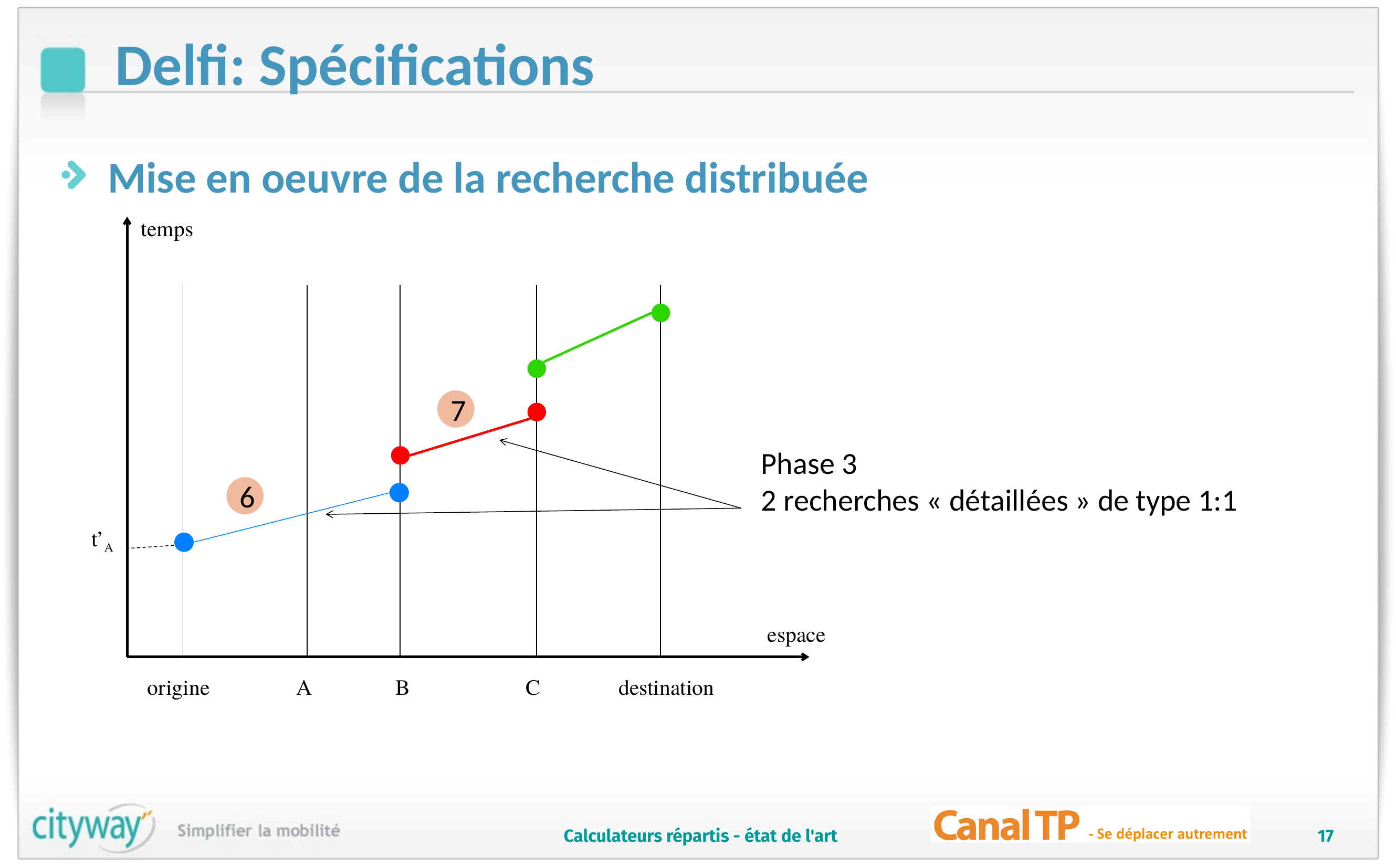

# Delfi: Spécifications
Mise en oeuvre de la recherche distribuée

temps

7

Phase 3
2 recherches « détaillées » de type 1:1

6

t’A

espace
origine
A
B
C
destination
Calculateurs répartis - état de l'art
17